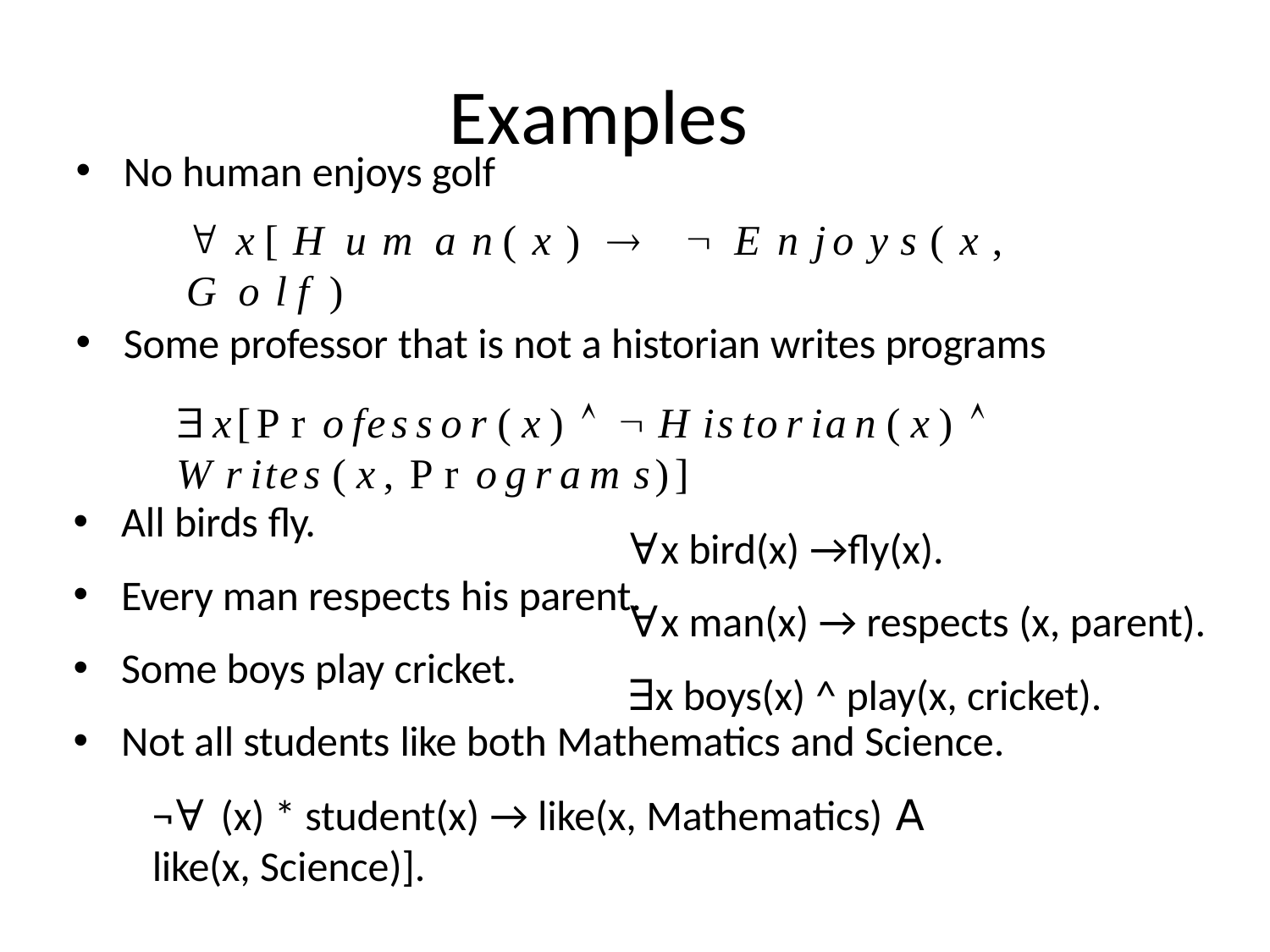

# Examples
No human enjoys golf
∀x[Human(x) → ¬Enjoys(x, Golf )
Some professor that is not a historian writes programs
∃x[Pr ofessor(x) ∧ ¬Historian(x) ∧ Writes(x, Pr ograms)]
All birds fly.
Every man respects his parent.
Some boys play cricket.
Not all students like both Mathematics and Science.
¬∀ (x) * student(x) → like(x, Mathematics) 𝖠 like(x, Science)].
∀x bird(x) →fly(x).
∀x man(x) → respects (x, parent).
∃x boys(x) ^ play(x, cricket).